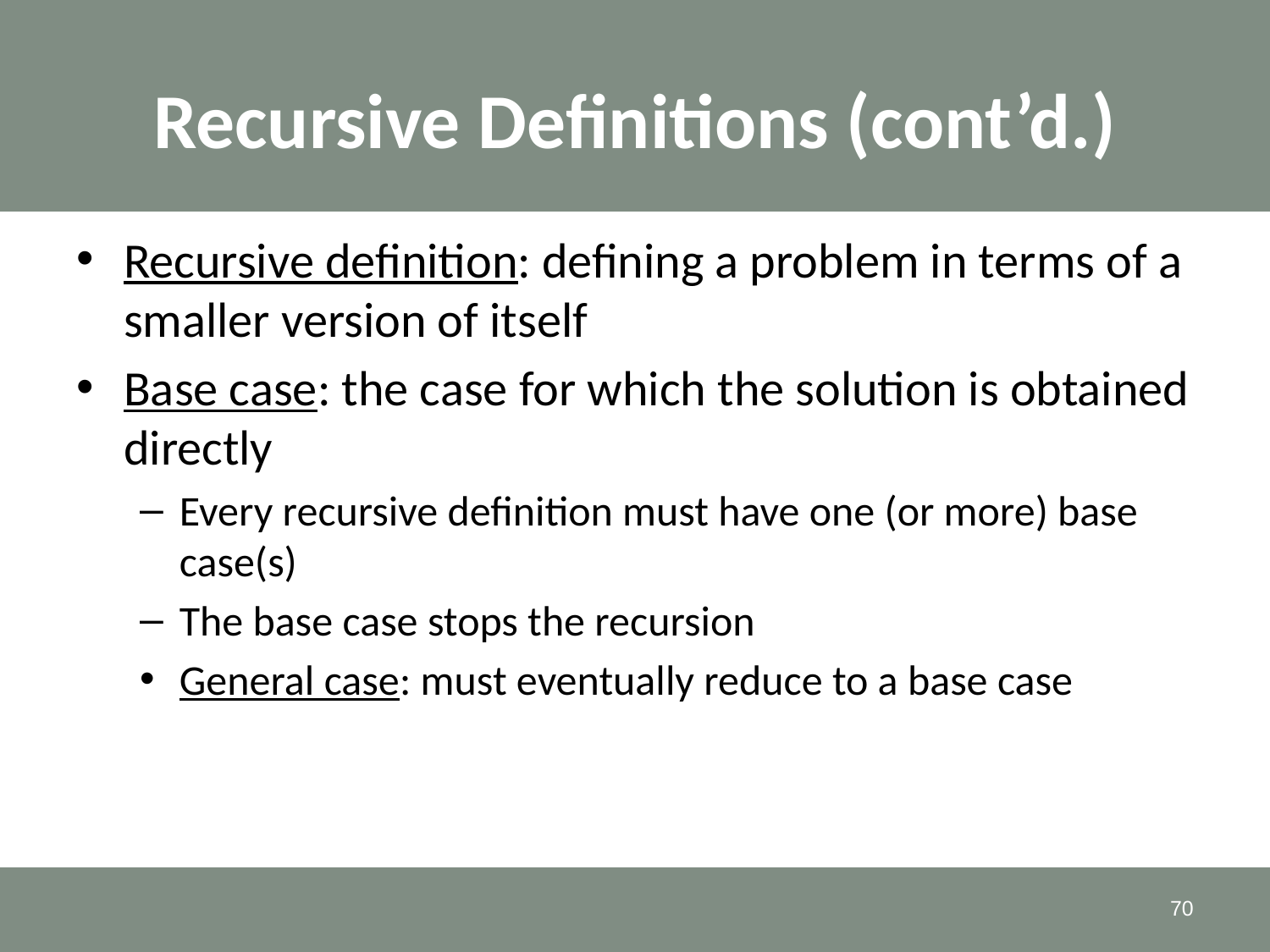

# Recursive Definitions (cont’d.)
Recursive definition: defining a problem in terms of a smaller version of itself
Base case: the case for which the solution is obtained directly
Every recursive definition must have one (or more) base case(s)
The base case stops the recursion
General case: must eventually reduce to a base case

70